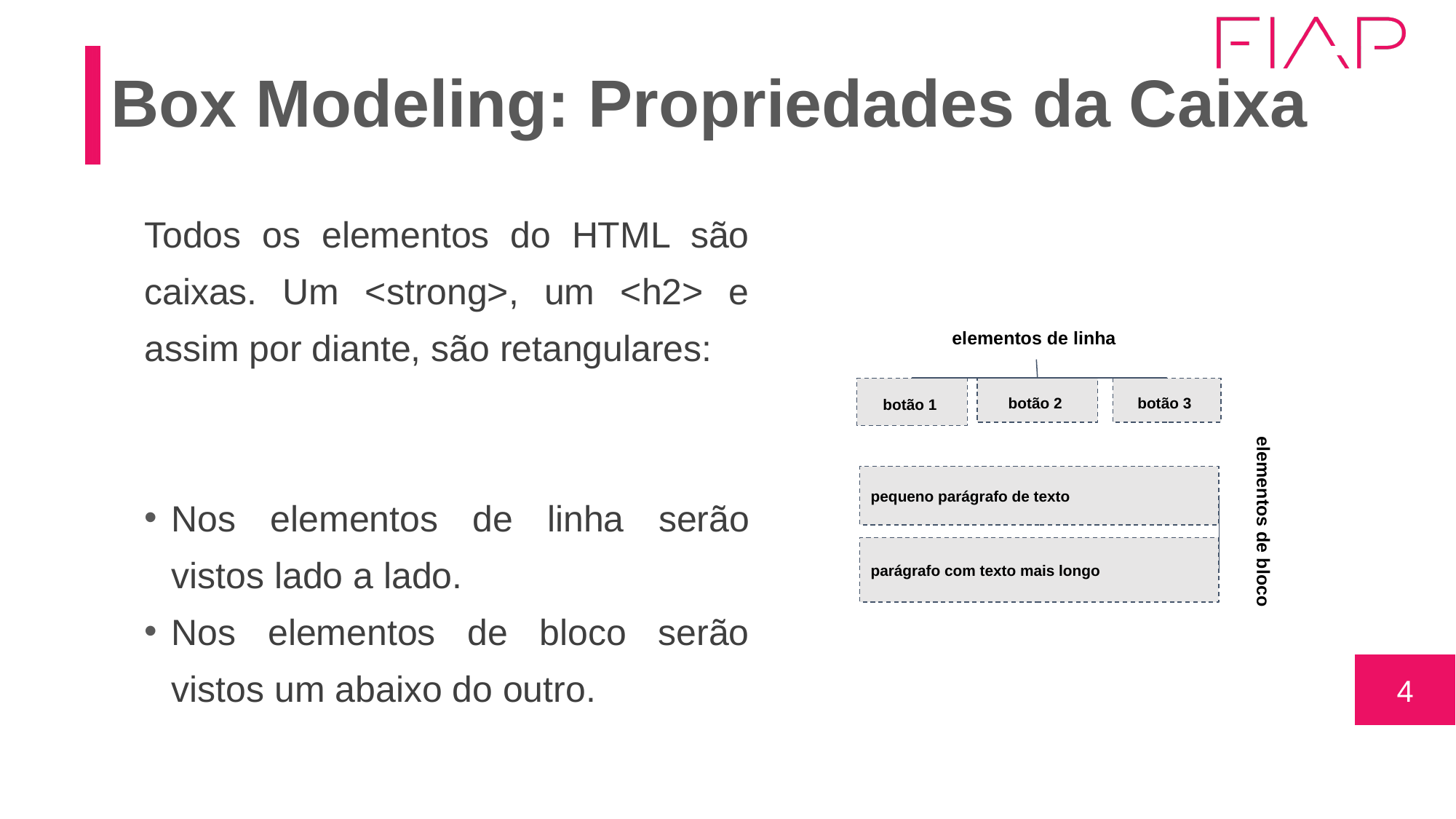

# Box Modeling: Propriedades da Caixa
Todos os elementos do HTML são caixas. Um <strong>, um <h2> e assim por diante, são retangulares:

Nos elementos de linha serão vistos lado a lado.
Nos elementos de bloco serão vistos um abaixo do outro.
elementos de linha
botão 1
botão 2
botão 3
pequeno parágrafo de texto
elementos de bloco
parágrafo com texto mais longo
4